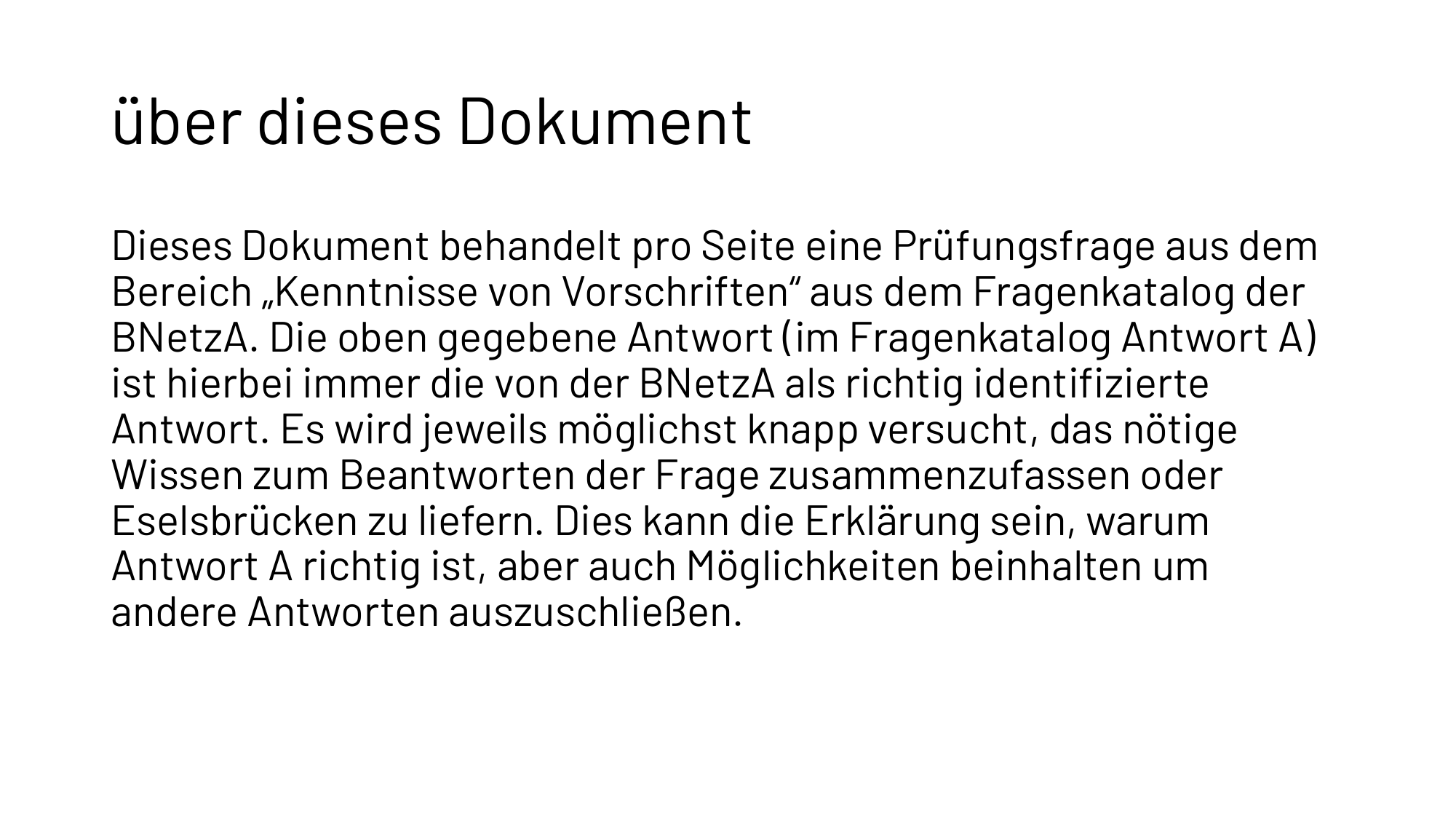

# über dieses Dokument
Dieses Dokument behandelt pro Seite eine Prüfungsfrage aus dem Bereich „Kenntnisse von Vorschriften“ aus dem Fragenkatalog der BNetzA. Die oben gegebene Antwort (im Fragenkatalog Antwort A) ist hierbei immer die von der BNetzA als richtig identifizierte Antwort. Es wird jeweils möglichst knapp versucht, das nötige Wissen zum Beantworten der Frage zusammenzufassen oder Eselsbrücken zu liefern. Dies kann die Erklärung sein, warum Antwort A richtig ist, aber auch Möglichkeiten beinhalten um andere Antworten auszuschließen.